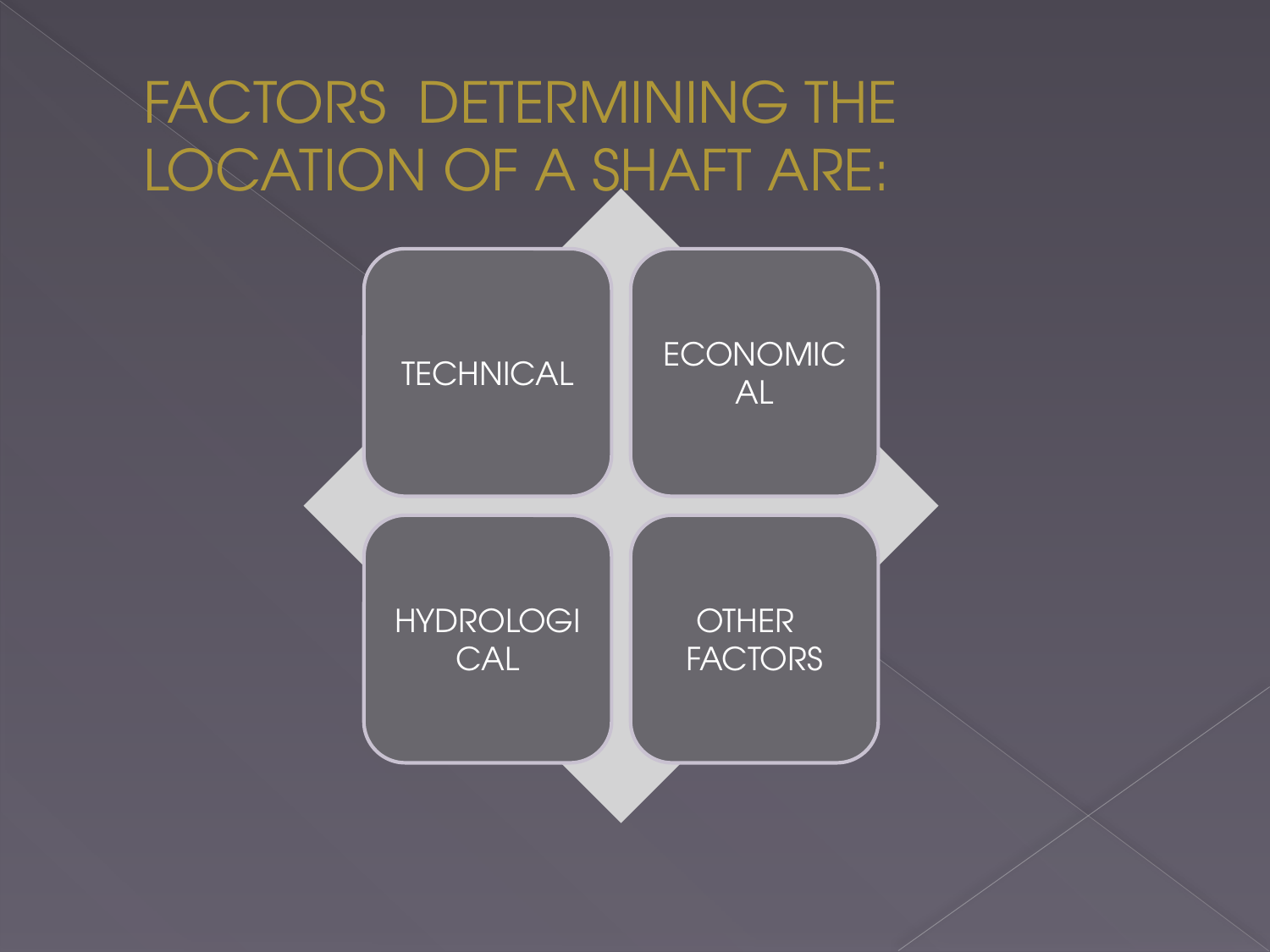

# FACTORS  DETERMINING THE LOCATION OF A SHAFT ARE:
TECHNICAL
ECONOMICAL
HYDROLOGICAL
OTHER   FACTORS